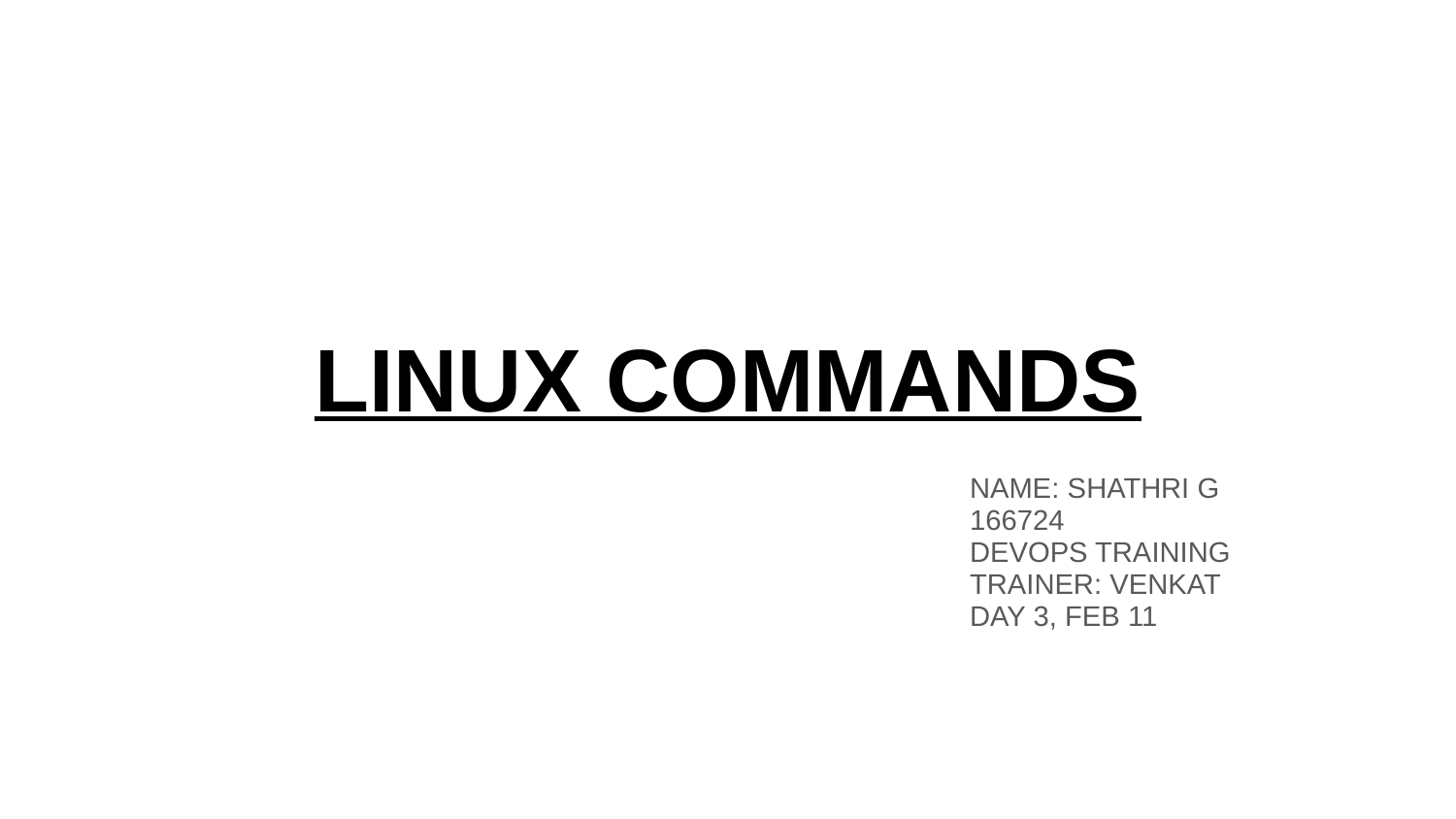

# LINUX COMMANDS
NAME: SHATHRI G
166724
DEVOPS TRAINING
TRAINER: VENKAT
DAY 3, FEB 11